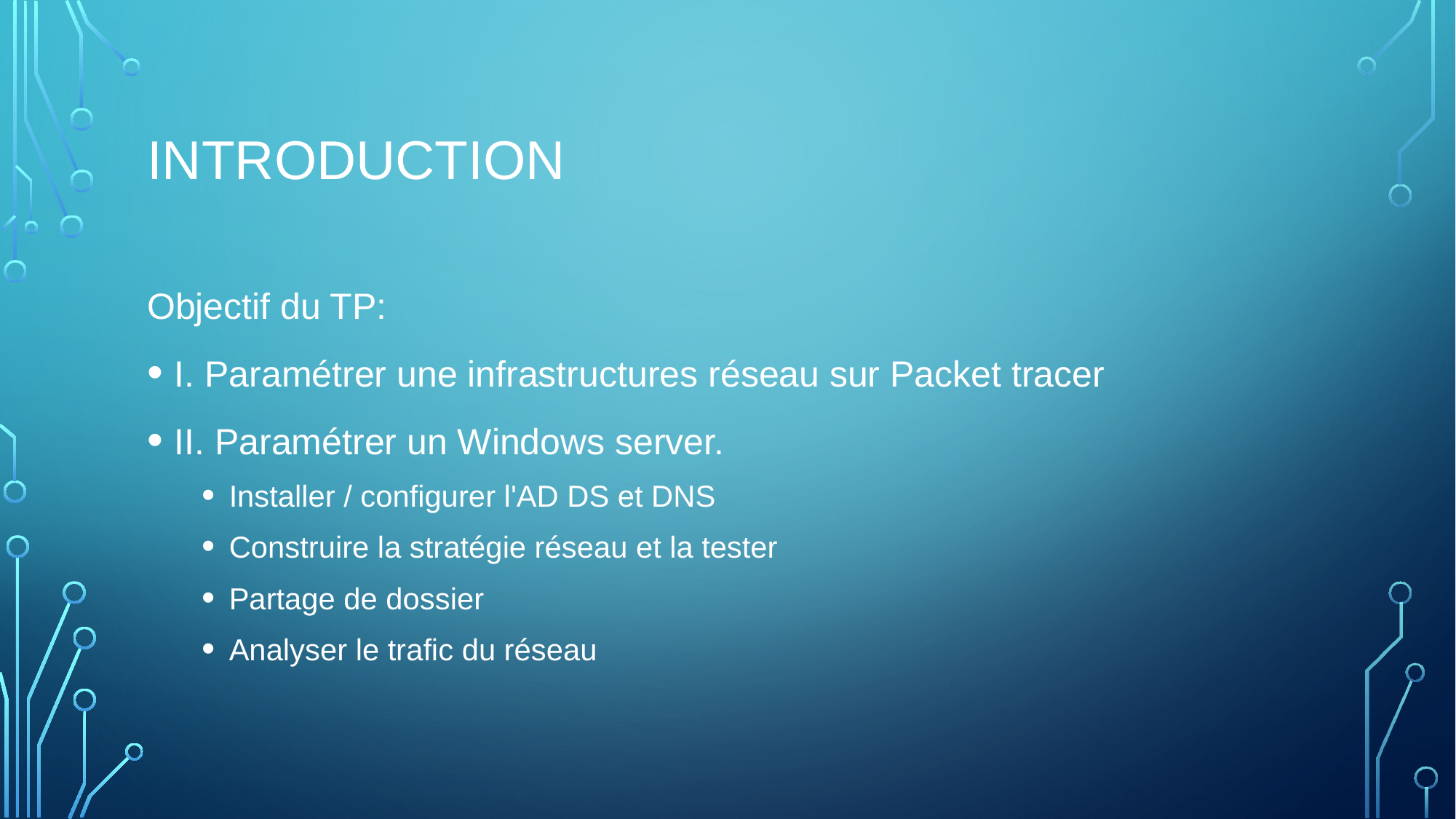

# introduction
Objectif du TP:
I. Paramétrer une infrastructures réseau sur Packet tracer
II. Paramétrer un Windows server.
Installer / configurer l'AD DS et DNS
Construire la stratégie réseau et la tester
Partage de dossier
Analyser le trafic du réseau